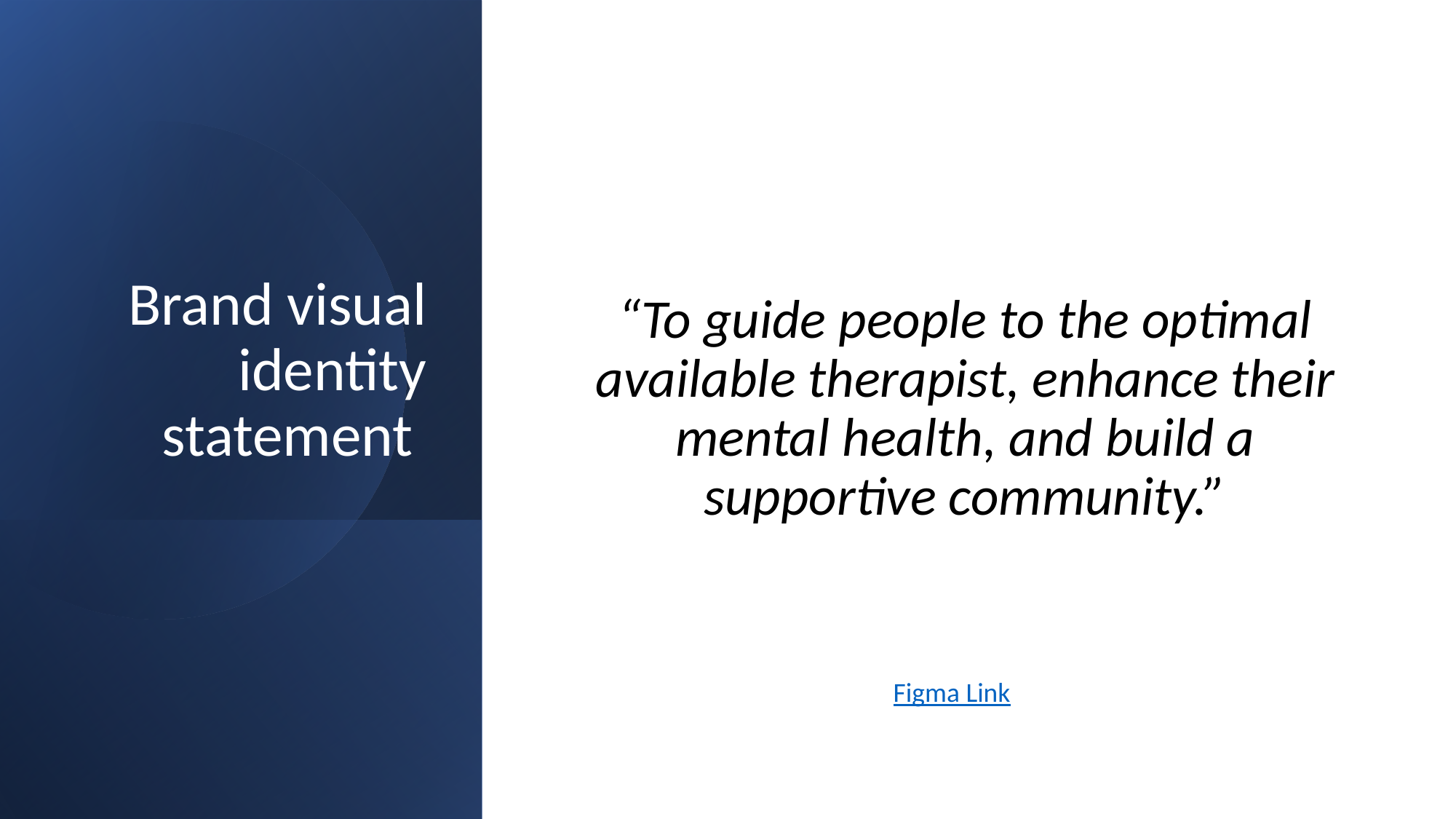

# Brand visual identity statement
“To guide people to the optimal available therapist, enhance their mental health, and build a supportive community.”

Figma Link